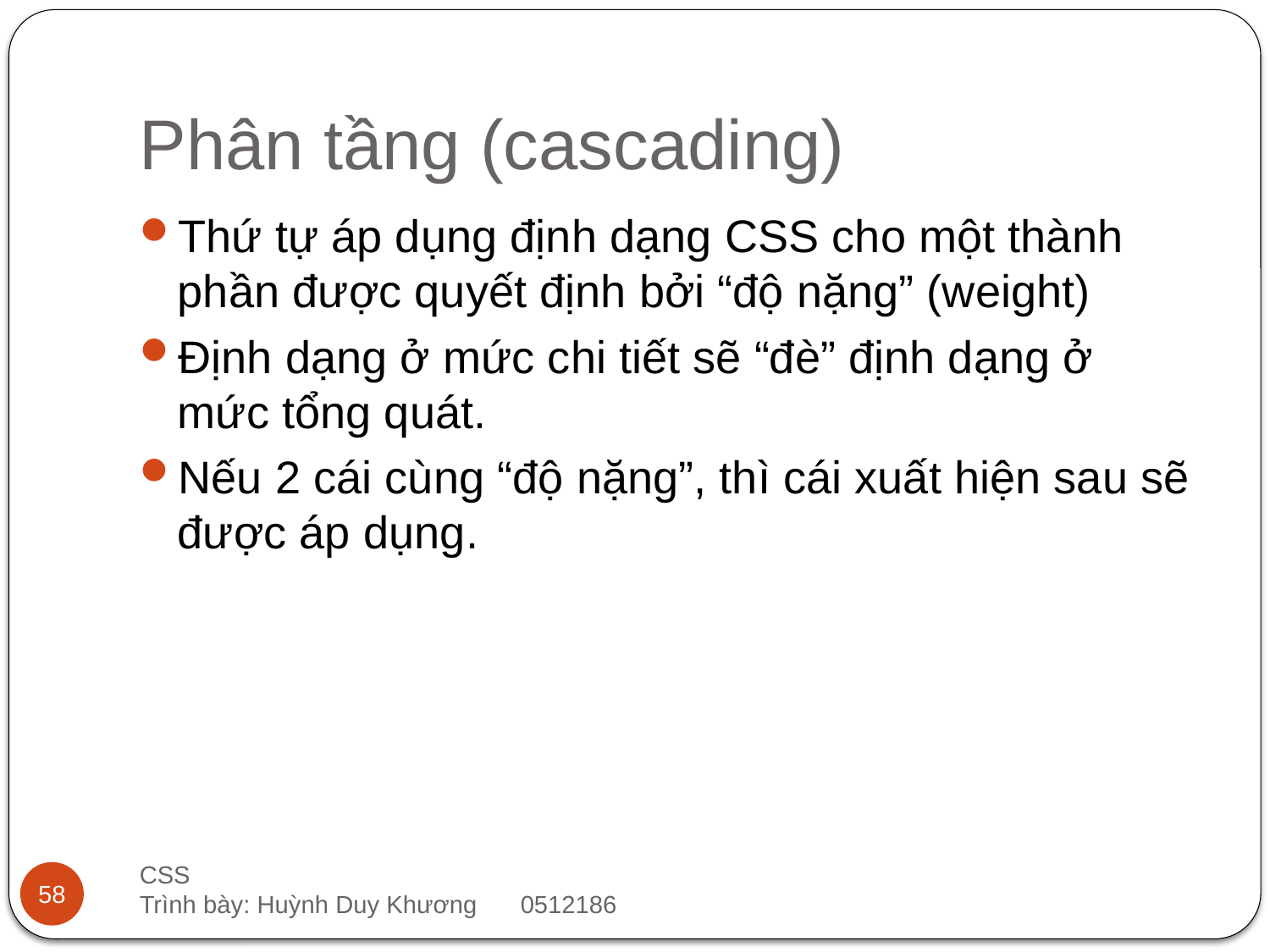

# Phân tầng (cascading)
Thứ tự áp dụng định dạng CSS cho một thành phần được quyết định bởi “độ nặng” (weight)
Định dạng ở mức chi tiết sẽ “đè” định dạng ở mức tổng quát.
Nếu 2 cái cùng “độ nặng”, thì cái xuất hiện sau sẽ được áp dụng.
CSS
Trình bày: Huỳnh Duy Khương	0512186
58